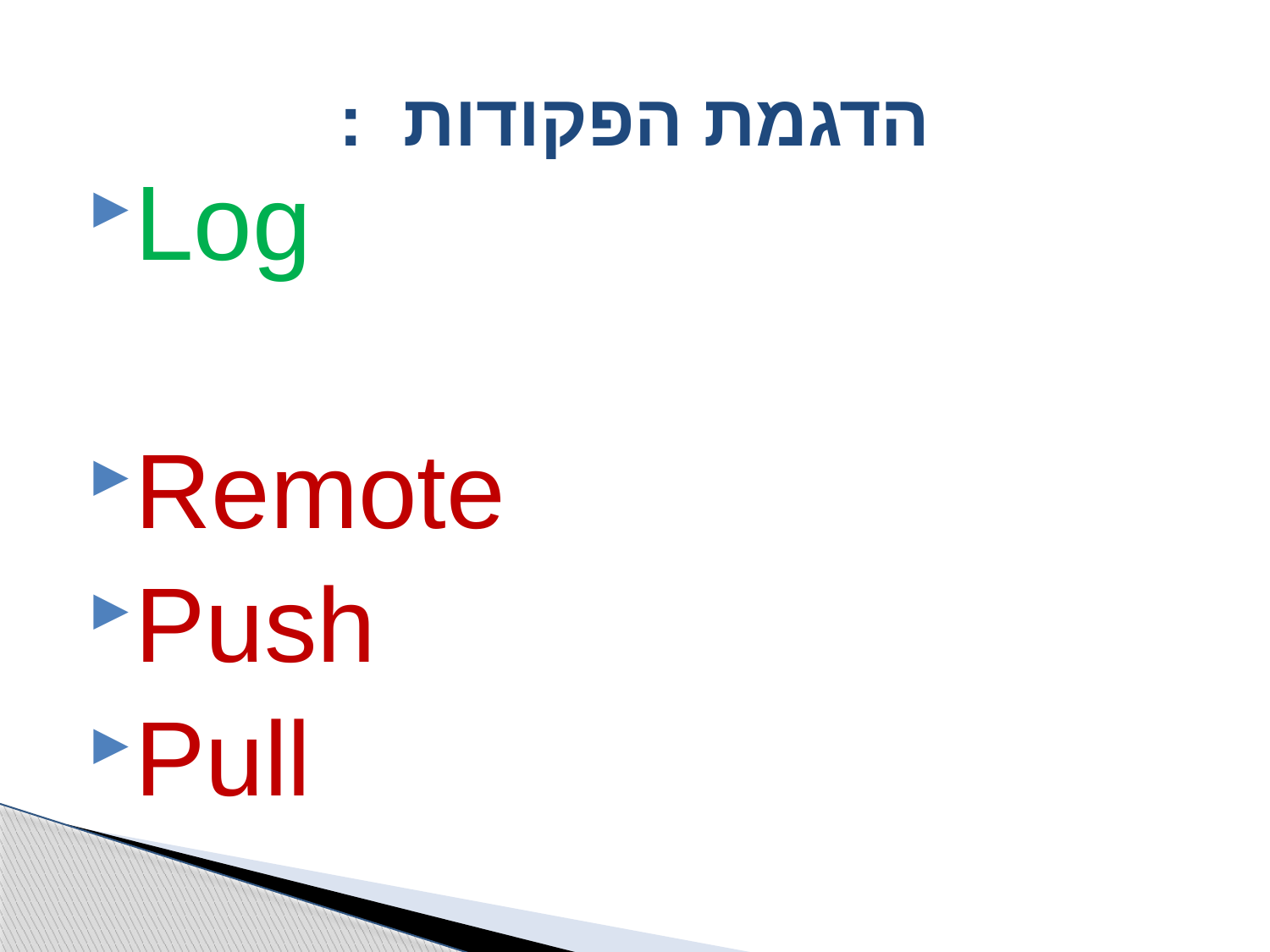

# הדגמת הפקודות  :
Log

Remote
Push
Pull